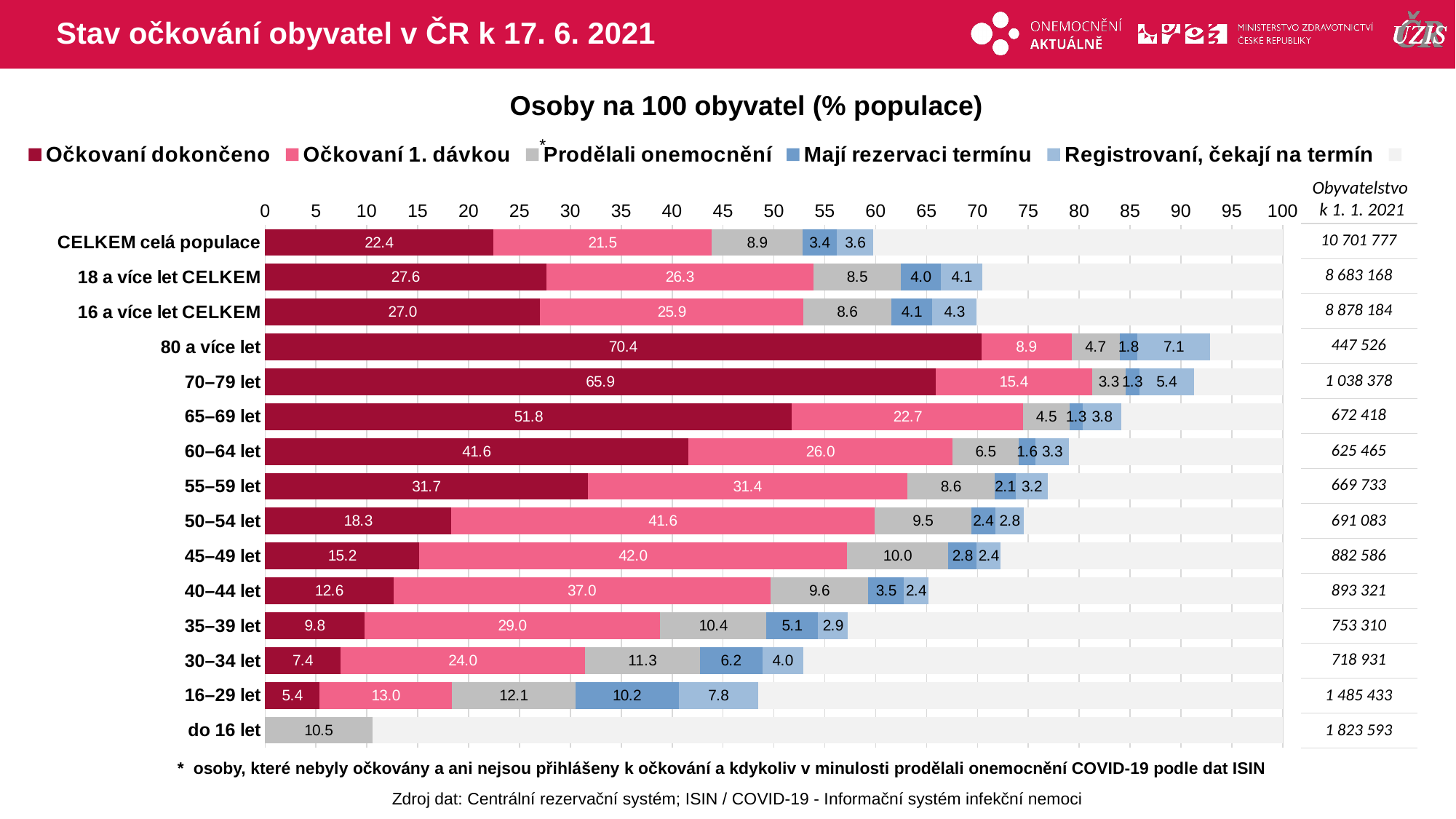

# Stav očkování obyvatel v ČR k 17. 6. 2021
Osoby na 100 obyvatel (% populace)

### Chart

| Category | Očkovaní dokončeno | Očkovaní 1. dávkou | Prodělali onemocnění | Mají rezervaci termínu | Registrovaní, čekají na termín |   |
|---|---|---|---|---|---|---|
| CELKEM celá populace | 22.41719 | 21.47893 | 8.925779 | 3.3731407 | 3.584087 | 40.2208717 |
| 18 a více let CELKEM | 27.61488 | 26.29646 | 8.53298 | 3.9802409 | 4.0742734 | 29.5011682 |
| 16 a více let CELKEM | 27.02172 | 25.89073 | 8.595283 | 4.0659892 | 4.3202641 | 30.1060104 |
| 80 a více let | 70.37491 | 8.867865 | 4.717268 | 1.7670482 | 7.1405907 | 7.13232304 |
| 70–79 let | 65.89229 | 15.35867 | 3.298895 | 1.3406486 | 5.3939895 | 8.71551593 |
| 65–69 let | 51.77167 | 22.72931 | 4.526797 | 1.324325 | 3.80433 | 15.8435675 |
| 60–64 let | 41.57739 | 25.97763 | 6.507478 | 1.642458 | 3.2873142 | 21.0077302 |
| 55–59 let | 31.70696 | 31.38893 | 8.600144 | 2.0642555 | 3.1839554 | 23.0557551 |
| 50–54 let | 18.29491 | 41.60267 | 9.483521 | 2.3780067 | 2.8099374 | 25.430954 |
| 45–49 let | 15.17031 | 41.98186 | 9.976252 | 2.7917959 | 2.376199 | 27.7035892 |
| 40–44 let | 12.60174 | 37.03988 | 9.646029 | 3.4742271 | 2.4255559 | 34.8125702 |
| 35–39 let | 9.78402 | 29.04342 | 10.40528 | 5.1202028 | 2.9067714 | 42.7403061 |
| 30–34 let | 7.409195 | 24.02205 | 11.28203 | 6.1590055 | 3.9866135 | 47.1411026 |
| 16–29 let | 5.351032 | 13.02731 | 12.10071 | 10.178446 | 7.7763184 | 51.5661763 |
| do 16 let | None | None | 10.53481 | None | None | 89.4651932 |
*
Obyvatelstvo
k 1. 1. 2021
| 10 701 777 |
| --- |
| 8 683 168 |
| 8 878 184 |
| 447 526 |
| 1 038 378 |
| 672 418 |
| 625 465 |
| 669 733 |
| 691 083 |
| 882 586 |
| 893 321 |
| 753 310 |
| 718 931 |
| 1 485 433 |
| 1 823 593 |
*  osoby, které nebyly očkovány a ani nejsou přihlášeny k očkování a kdykoliv v minulosti prodělali onemocnění COVID-19 podle dat ISIN
Zdroj dat: Centrální rezervační systém; ISIN / COVID-19 - Informační systém infekční nemoci